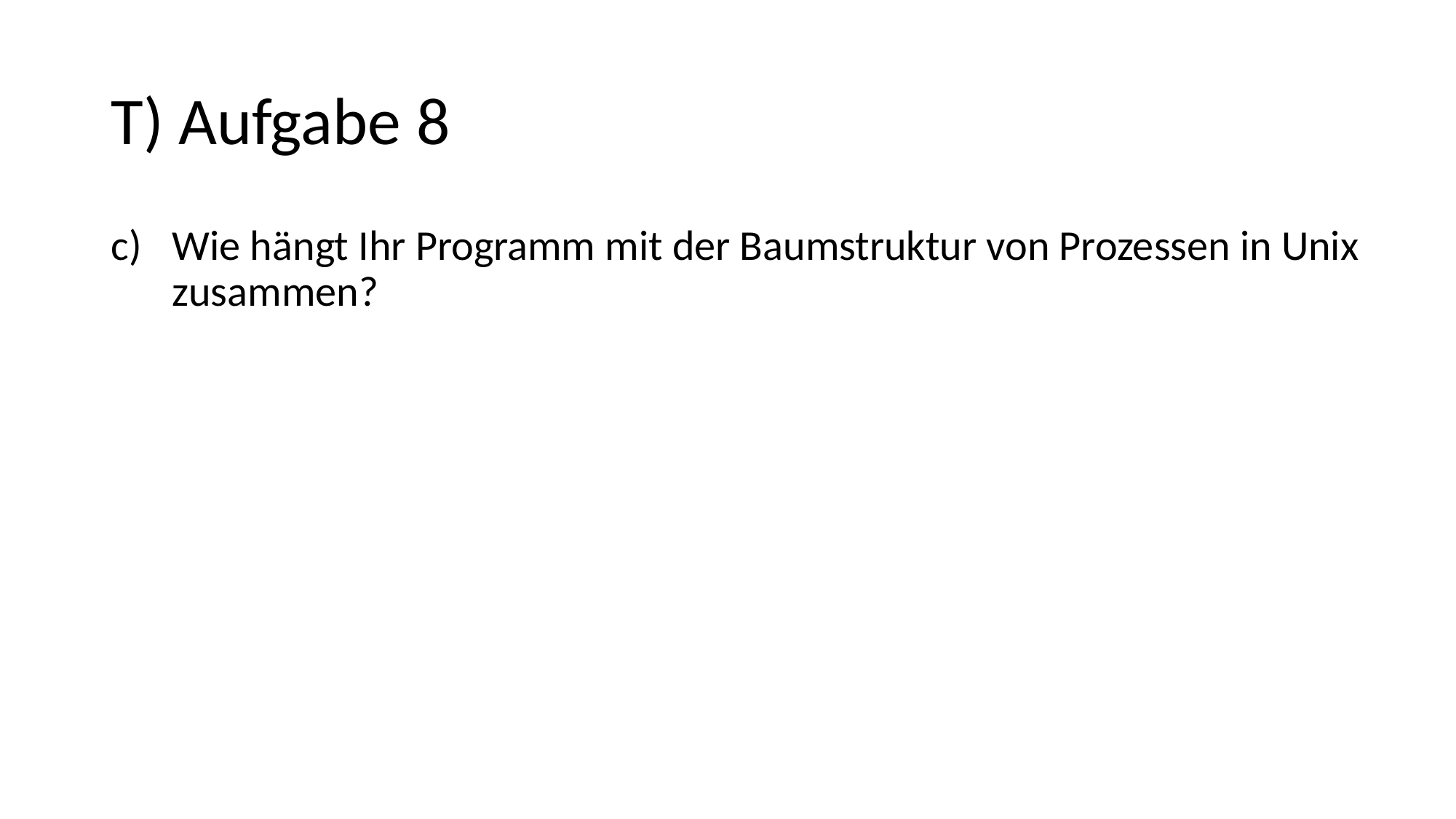

# T) Aufgabe 8
Wie hängt Ihr Programm mit der Baumstruktur von Prozessen in Unix zusammen?